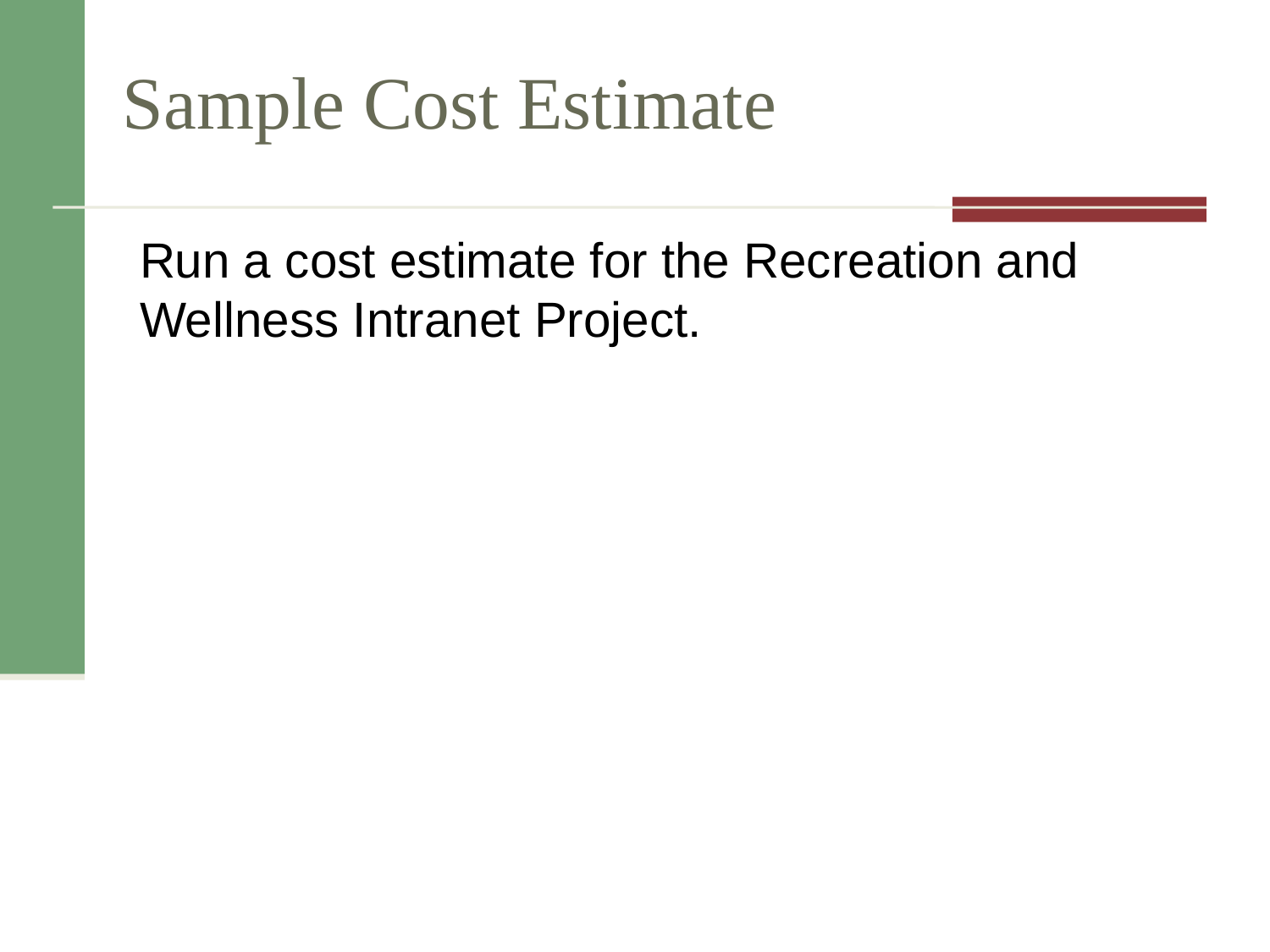

# Sample Cost Estimate
Run a cost estimate for the Recreation and Wellness Intranet Project.